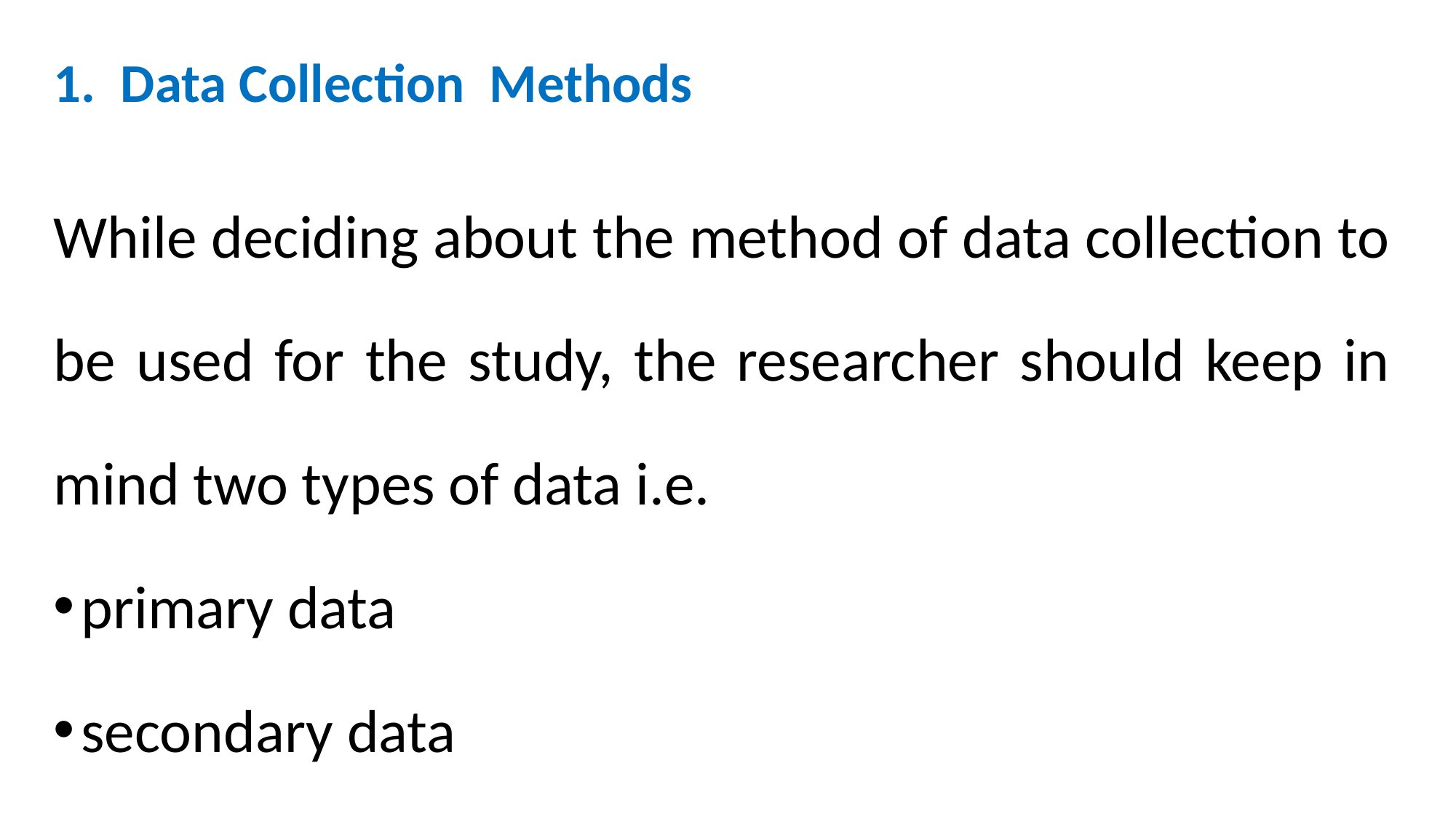

# 1.  Data Collection  Methods
While deciding about the method of data collection to be used for the study, the researcher should keep in mind two types of data i.e.
primary data
secondary data